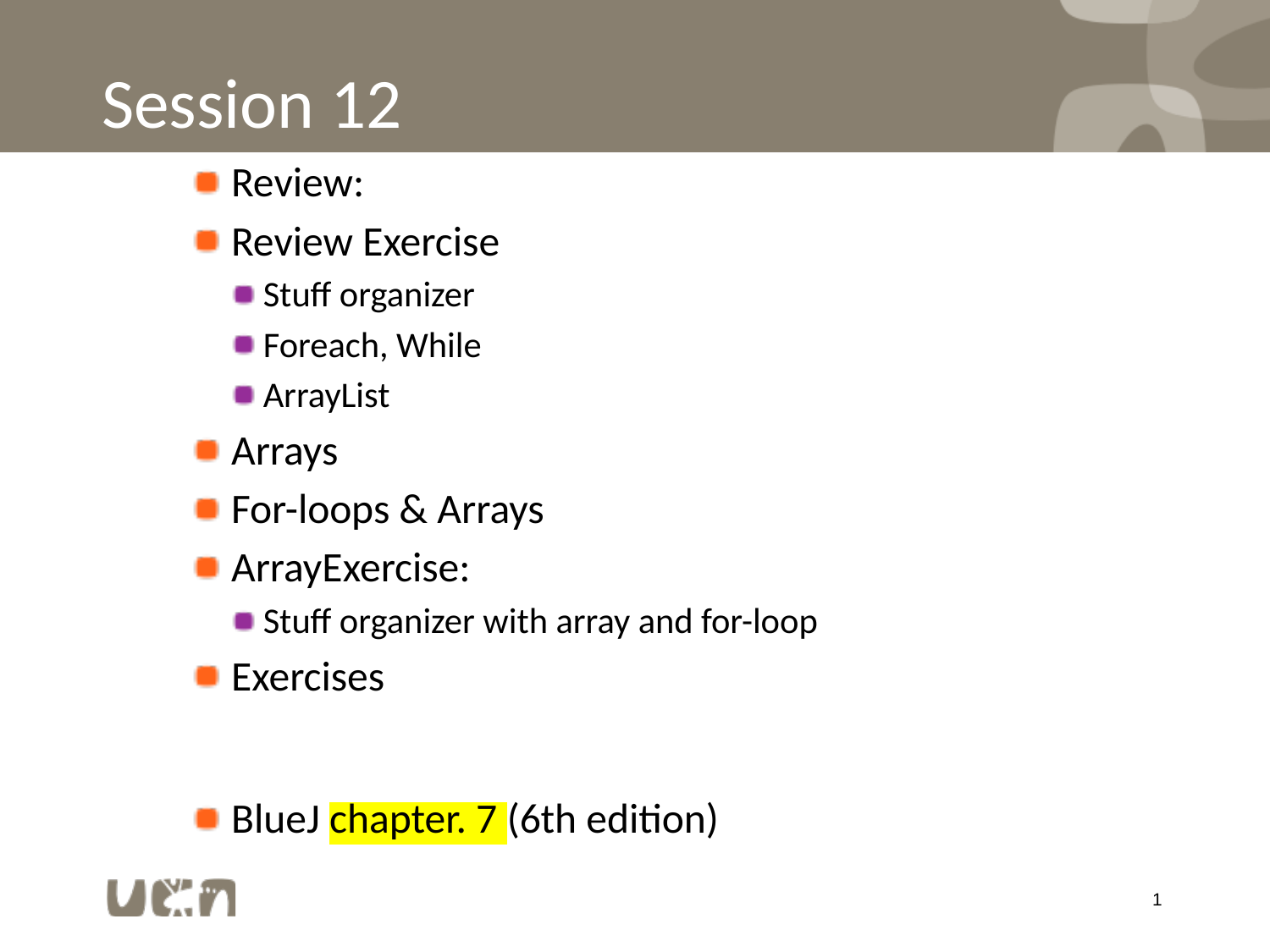

# Session 12
Review:
Review Exercise
Stuff organizer
Foreach, While
ArrayList
Arrays
For-loops & Arrays
ArrayExercise:
Stuff organizer with array and for-loop
Exercises

BlueJ chapter. 7 (6th edition)
1